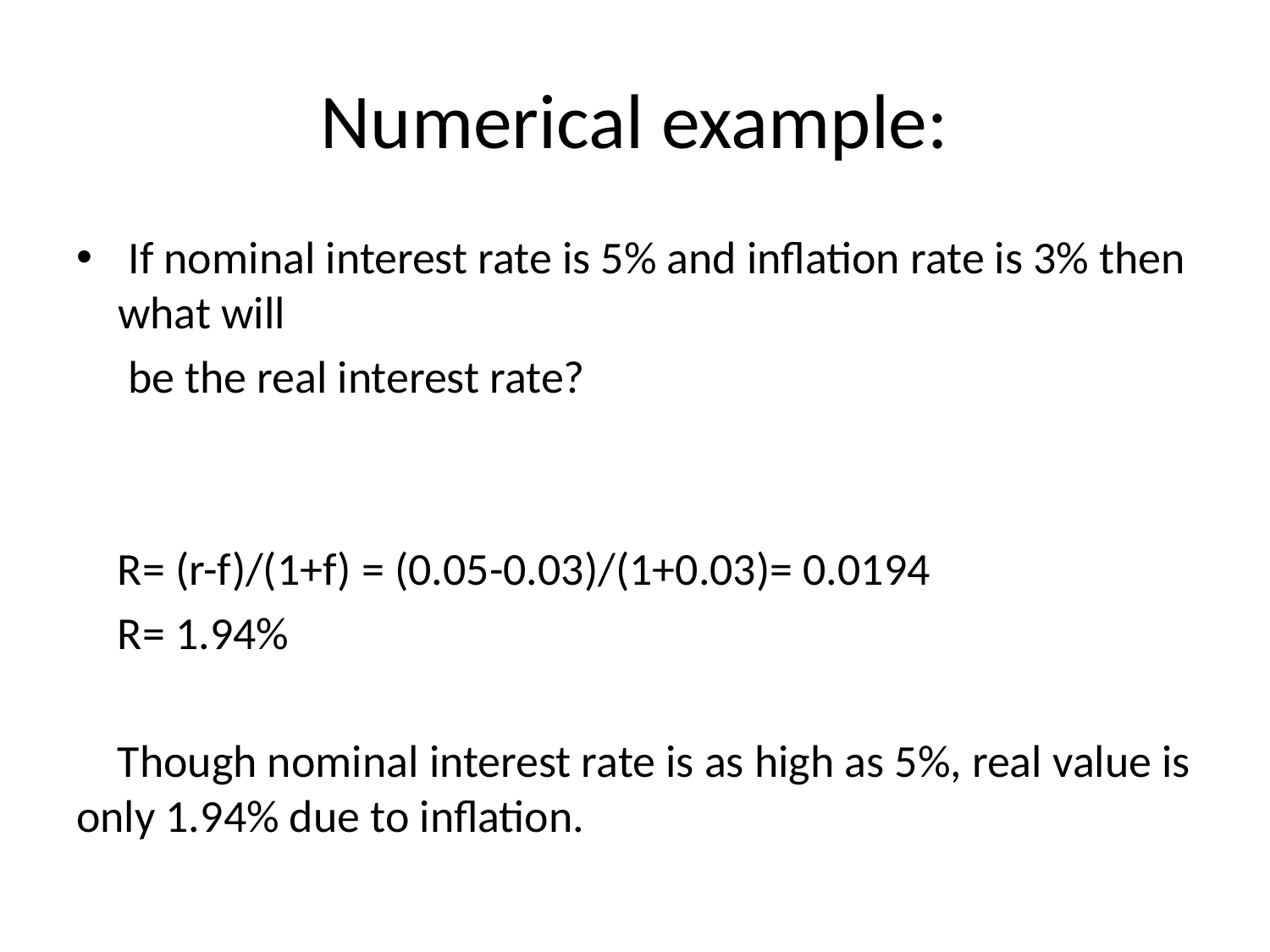

# Numerical example:
 If nominal interest rate is 5% and inflation rate is 3% then what will
     be the real interest rate?

    R= (r-f)/(1+f) = (0.05-0.03)/(1+0.03)= 0.0194
    R= 1.94%

    Though nominal interest rate is as high as 5%, real value is only 1.94% due to inflation.